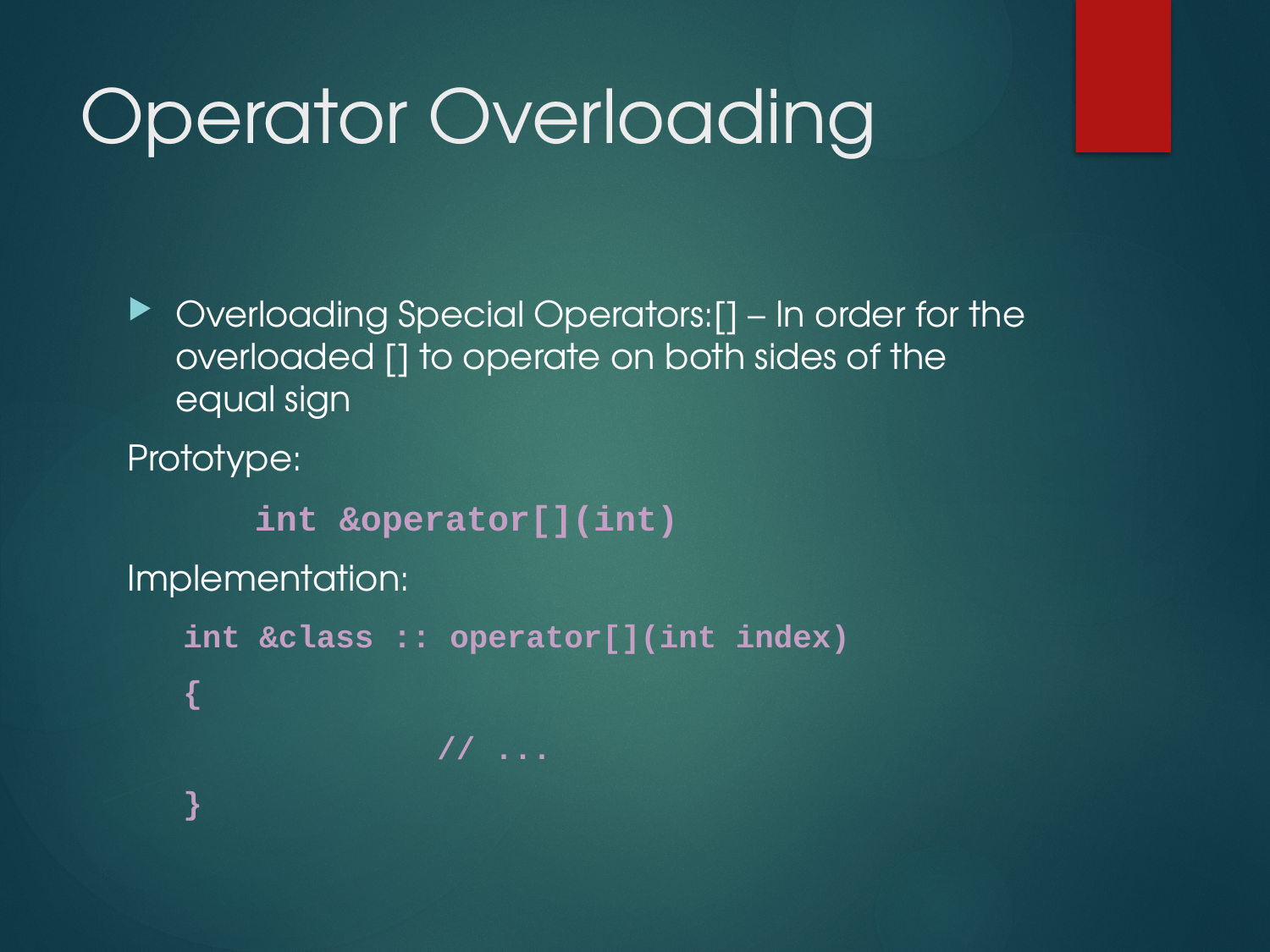

# Operator Overloading
Overloading Special Operators:[] – In order for the overloaded [] to operate on both sides of the equal sign
Prototype:
	int &operator[](int)
Implementation:
int &class :: operator[](int index)
{
		// ...
}